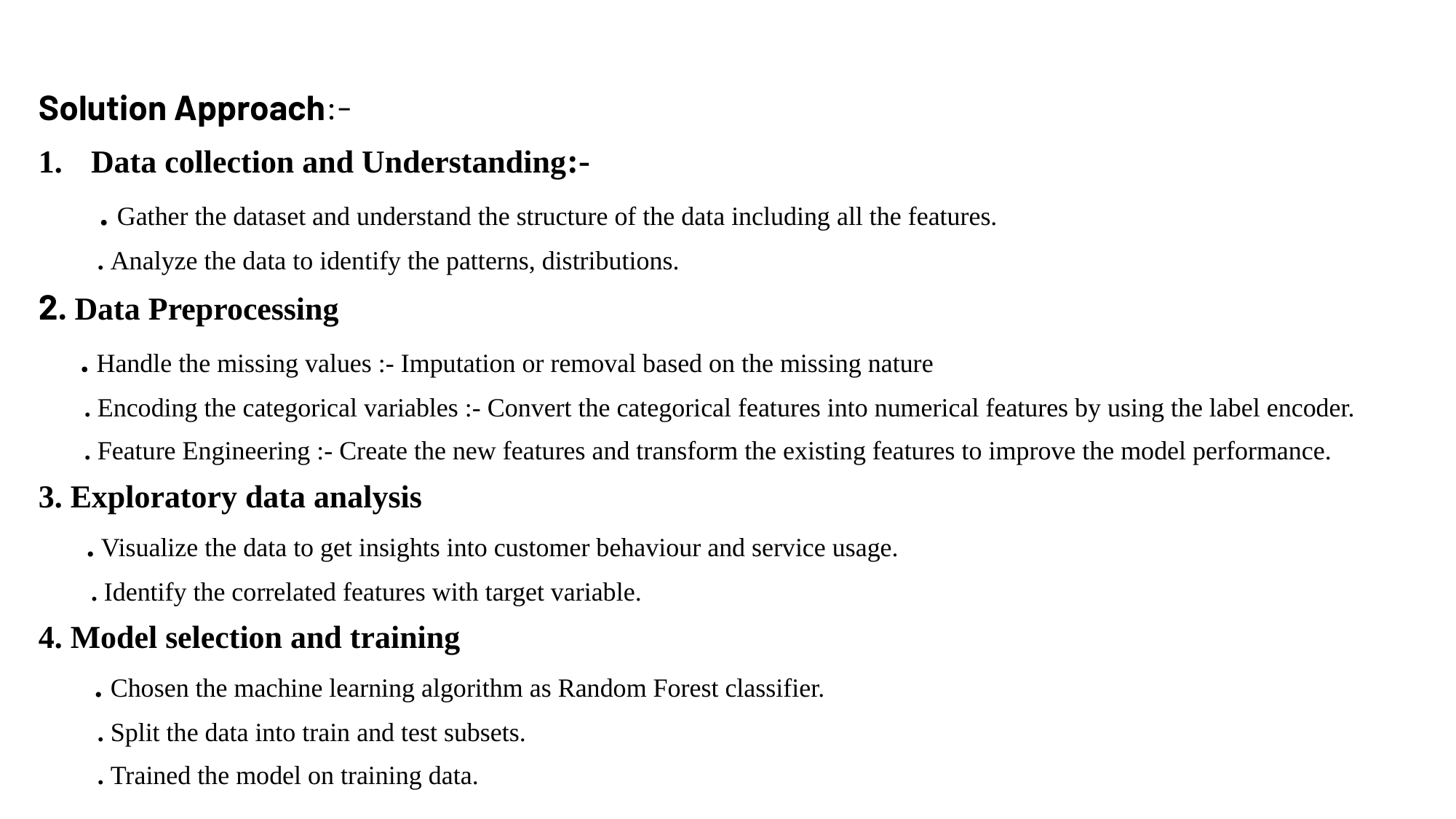

Solution Approach:-
Data collection and Understanding:-
       . Gather the dataset and understand the structure of the data including all the features.
         . Analyze the data to identify the patterns, distributions.
2. Data Preprocessing
      . Handle the missing values :- Imputation or removal based on the missing nature
       . Encoding the categorical variables :- Convert the categorical features into numerical features by using the label encoder.
       . Feature Engineering :- Create the new features and transform the existing features to improve the model performance.
3. Exploratory data analysis
      . Visualize the data to get insights into customer behaviour and service usage.
        . Identify the correlated features with target variable.
4. Model selection and training
       . Chosen the machine learning algorithm as Random Forest classifier.
         . Split the data into train and test subsets.
         . Trained the model on training data.